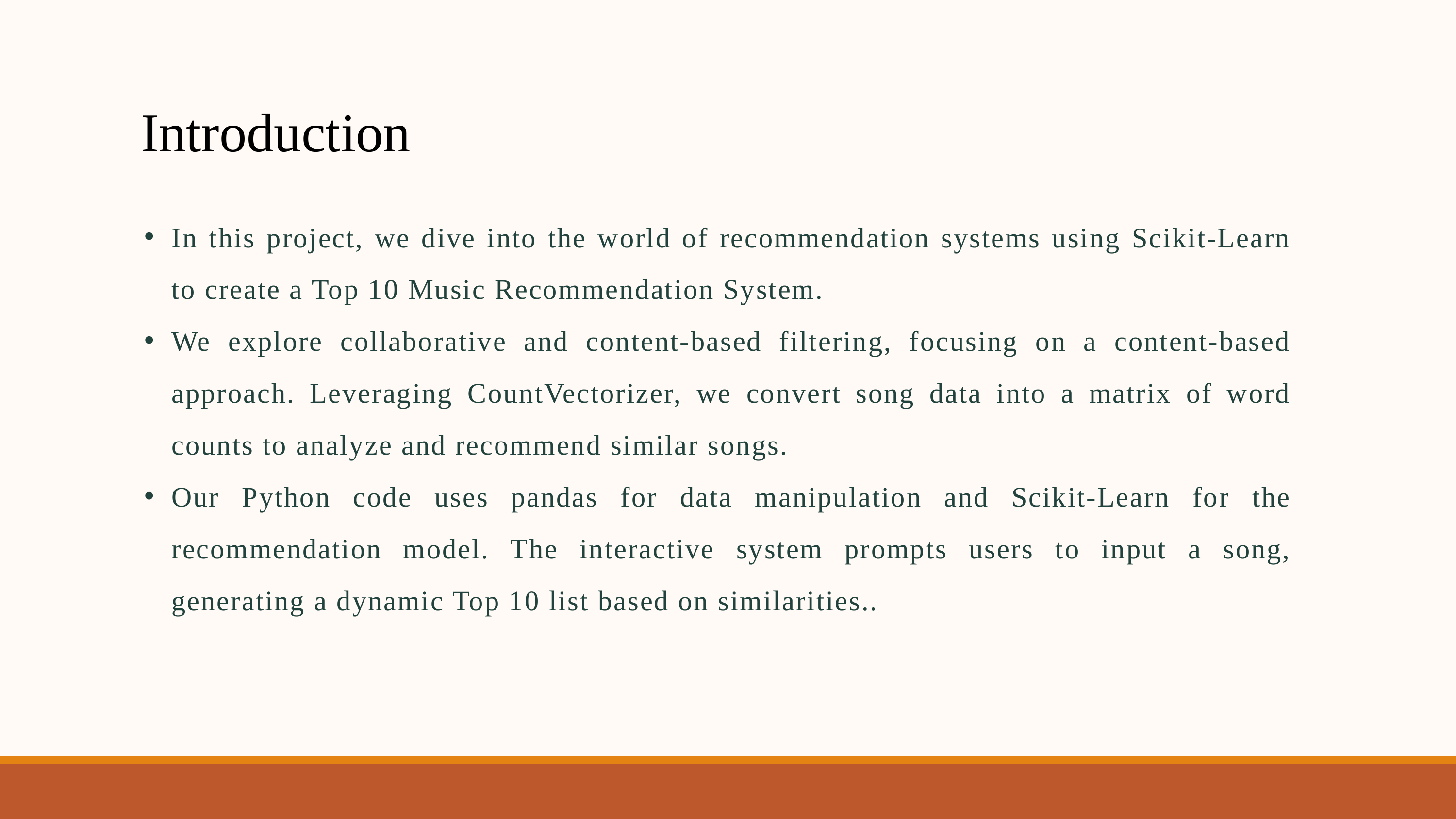

Introduction
In this project, we dive into the world of recommendation systems using Scikit-Learn to create a Top 10 Music Recommendation System.
We explore collaborative and content-based filtering, focusing on a content-based approach. Leveraging CountVectorizer, we convert song data into a matrix of word counts to analyze and recommend similar songs.
Our Python code uses pandas for data manipulation and Scikit-Learn for the recommendation model. The interactive system prompts users to input a song, generating a dynamic Top 10 list based on similarities..